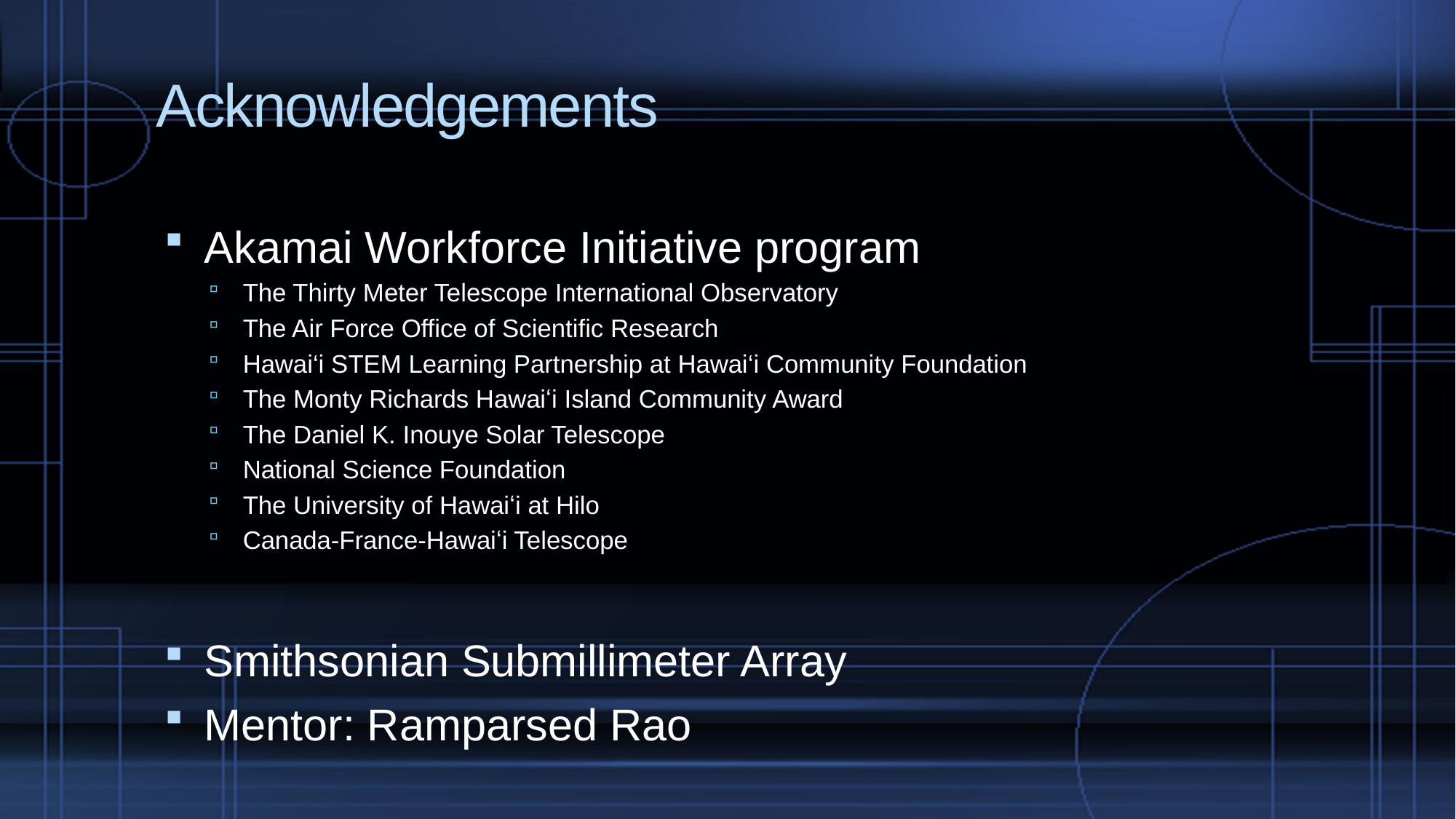

# Acknowledgements
Akamai Workforce Initiative program
The Thirty Meter Telescope International Observatory
The Air Force Office of Scientific Research
Hawai‘i STEM Learning Partnership at Hawai‘i Community Foundation
The Monty Richards Hawaiʻi Island Community Award
The Daniel K. Inouye Solar Telescope
National Science Foundation
The University of Hawaiʻi at Hilo
Canada-France-Hawaiʻi Telescope

Smithsonian Submillimeter Array
Mentor: Ramparsed Rao